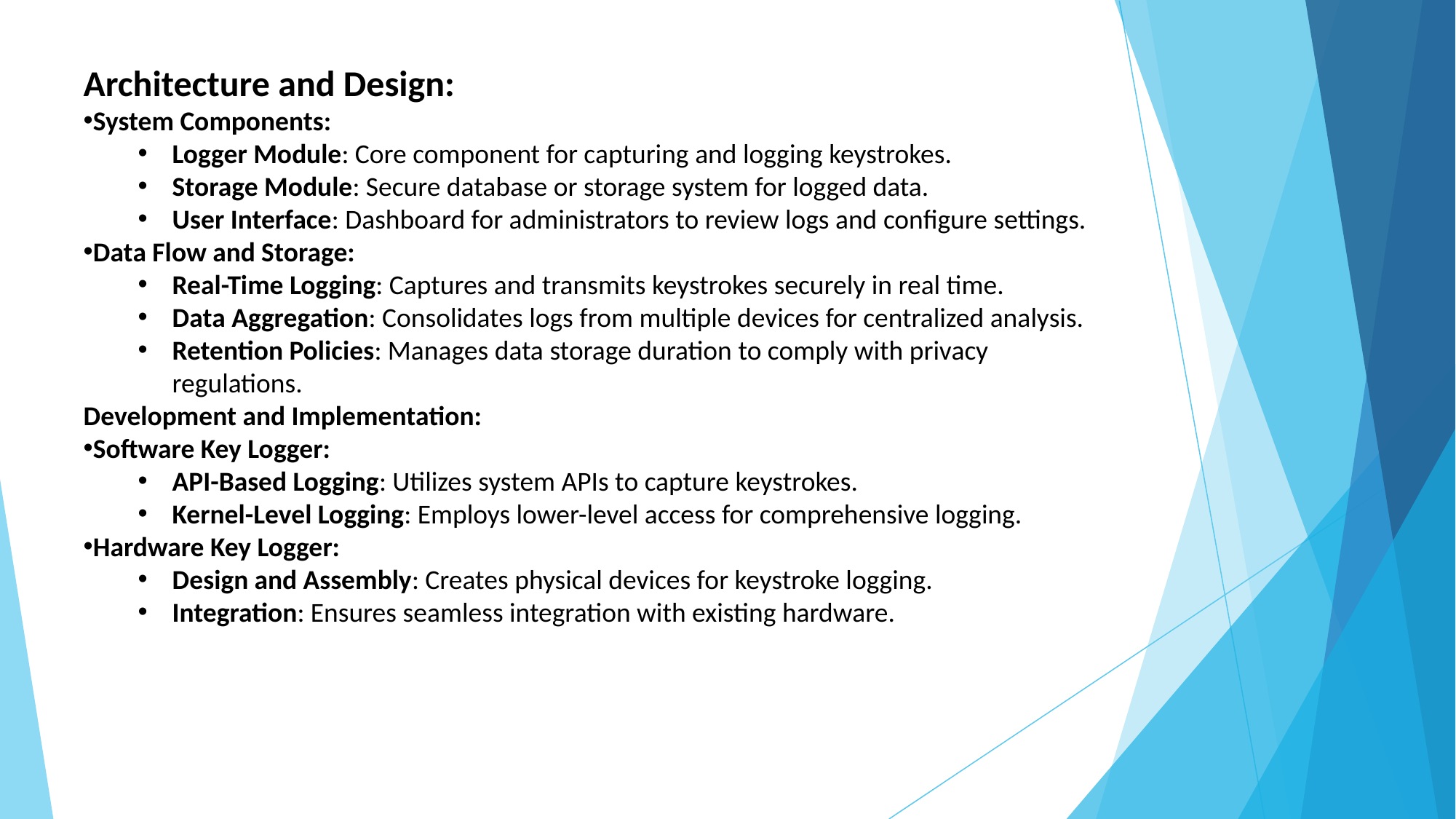

Architecture and Design:
System Components:
Logger Module: Core component for capturing and logging keystrokes.
Storage Module: Secure database or storage system for logged data.
User Interface: Dashboard for administrators to review logs and configure settings.
Data Flow and Storage:
Real-Time Logging: Captures and transmits keystrokes securely in real time.
Data Aggregation: Consolidates logs from multiple devices for centralized analysis.
Retention Policies: Manages data storage duration to comply with privacy regulations.
Development and Implementation:
Software Key Logger:
API-Based Logging: Utilizes system APIs to capture keystrokes.
Kernel-Level Logging: Employs lower-level access for comprehensive logging.
Hardware Key Logger:
Design and Assembly: Creates physical devices for keystroke logging.
Integration: Ensures seamless integration with existing hardware.